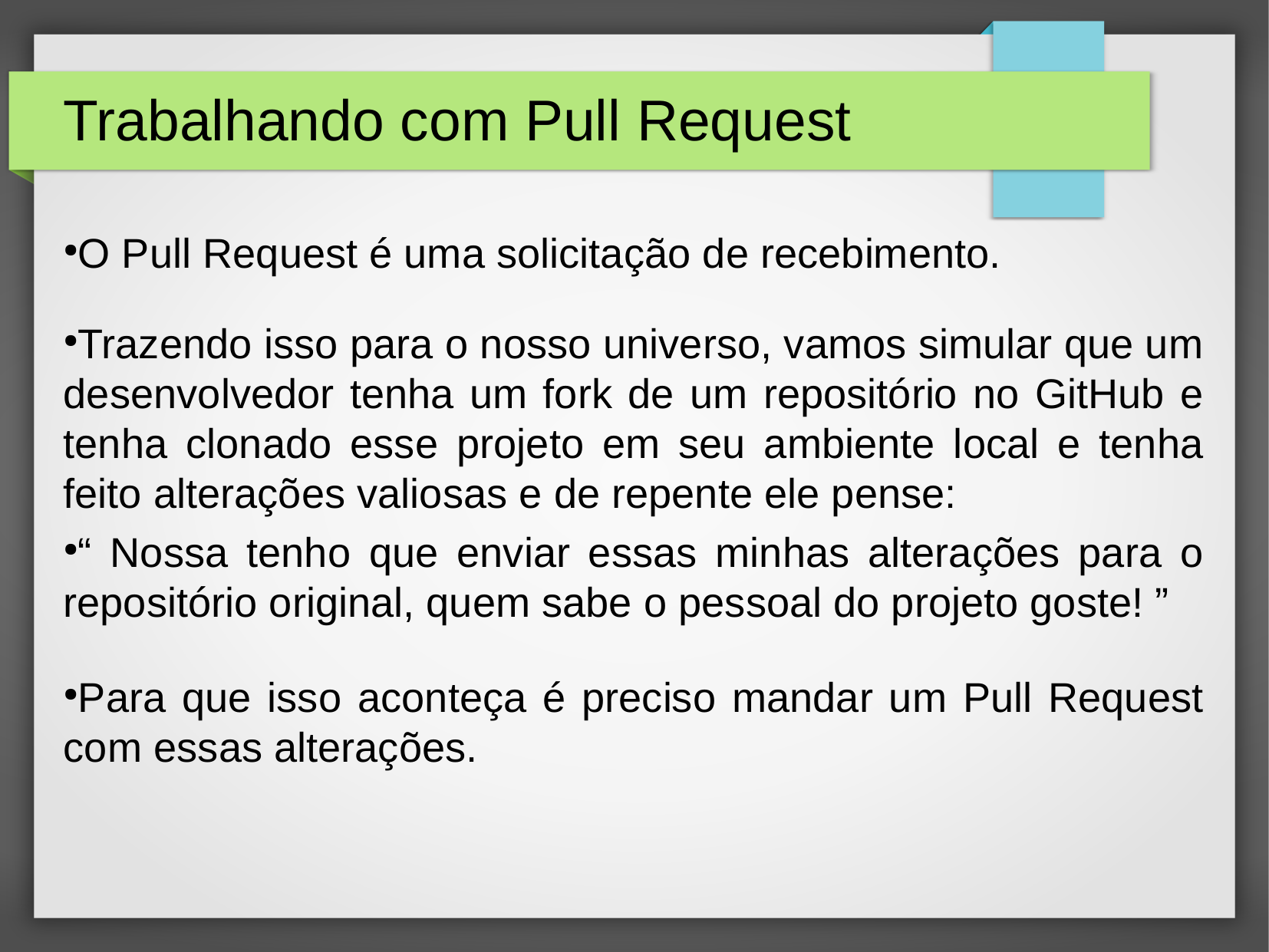

Trabalhando com Pull Request
O Pull Request é uma solicitação de recebimento.

Trazendo isso para o nosso universo, vamos simular que um desenvolvedor tenha um fork de um repositório no GitHub e tenha clonado esse projeto em seu ambiente local e tenha feito alterações valiosas e de repente ele pense:
“ Nossa tenho que enviar essas minhas alterações para o repositório original, quem sabe o pessoal do projeto goste! ”
Para que isso aconteça é preciso mandar um Pull Request com essas alterações.